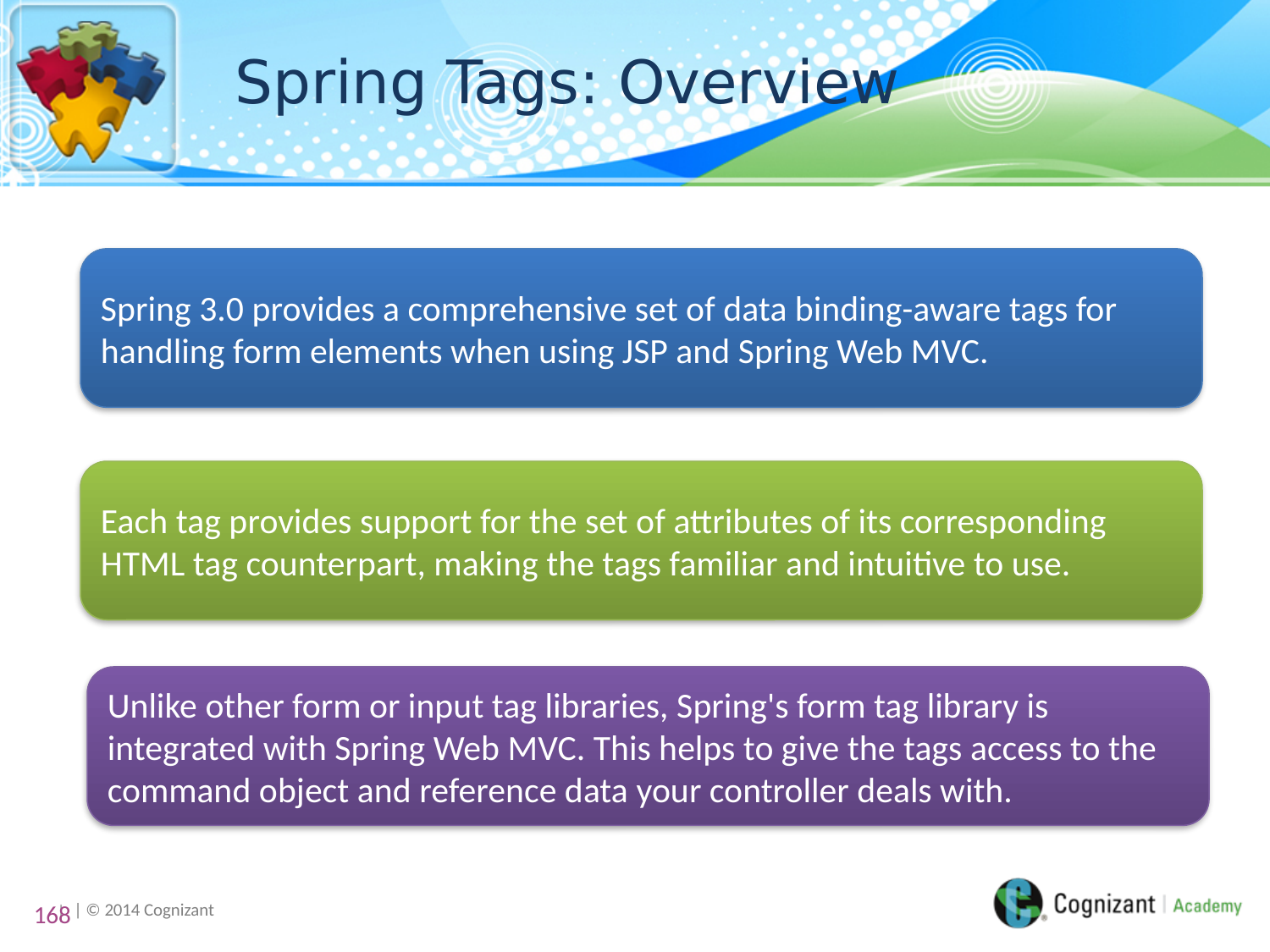

# Spring Tags: Overview
Spring 3.0 provides a comprehensive set of data binding-aware tags for handling form elements when using JSP and Spring Web MVC.
Each tag provides support for the set of attributes of its corresponding HTML tag counterpart, making the tags familiar and intuitive to use.
Unlike other form or input tag libraries, Spring's form tag library is integrated with Spring Web MVC. This helps to give the tags access to the command object and reference data your controller deals with.
168